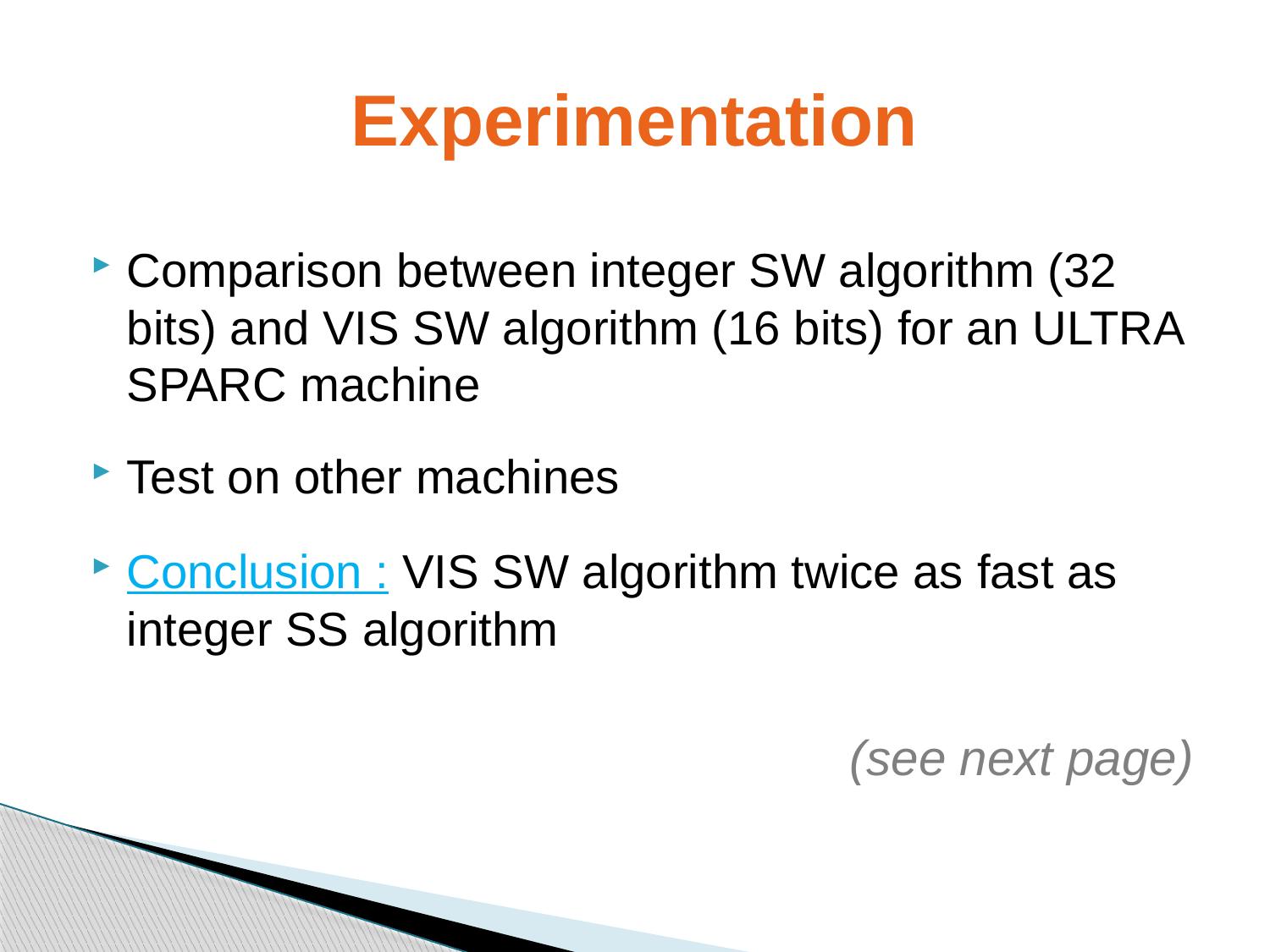

# Experimentation

Comparison between integer SW algorithm (32 bits) and VIS SW algorithm (16 bits) for an ULTRA SPARC machine

Test on other machines

Conclusion : VIS SW algorithm twice as fast as integer SS algorithm

 (see next page)